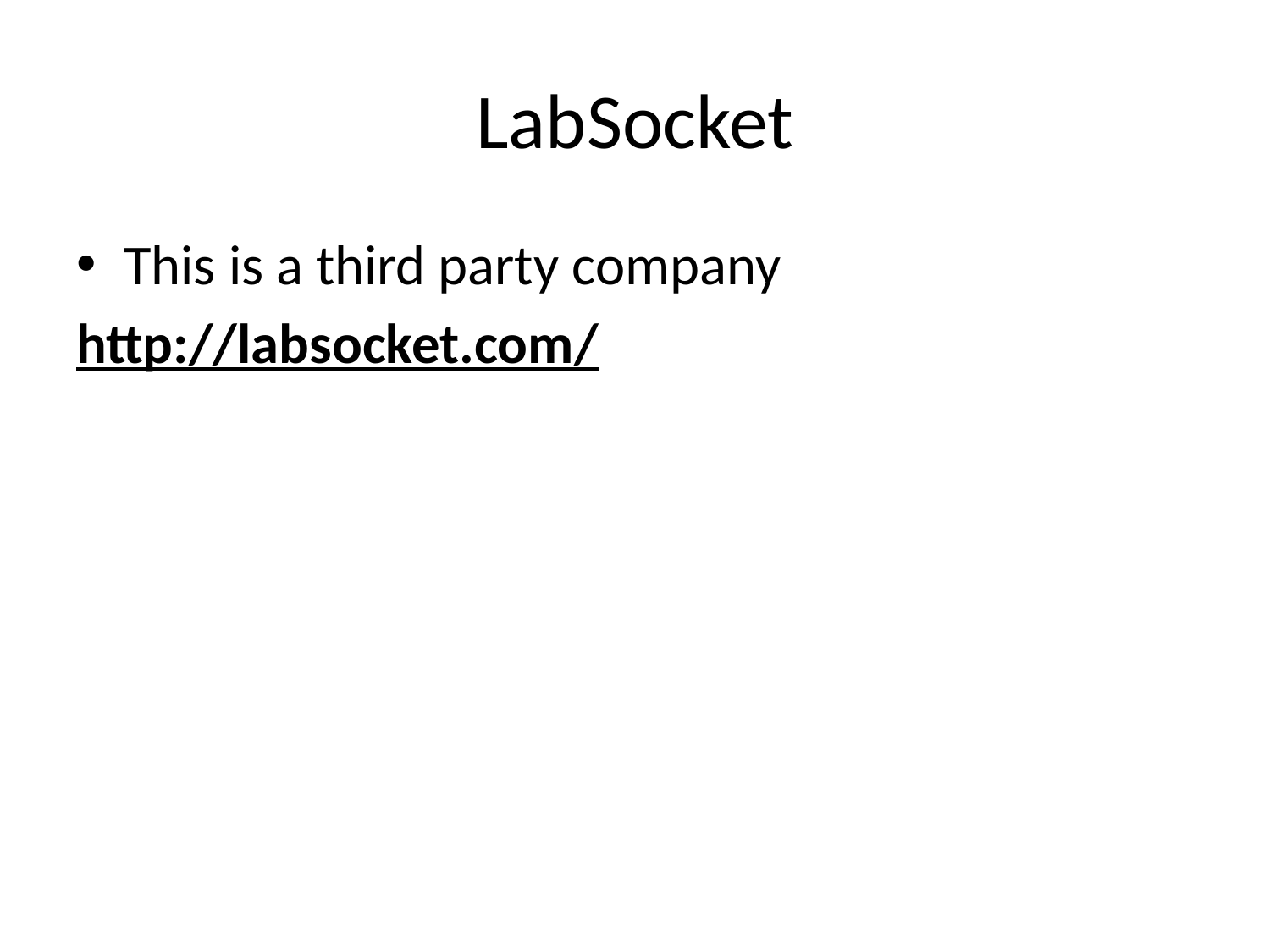

# LabSocket
This is a third party company
http://labsocket.com/